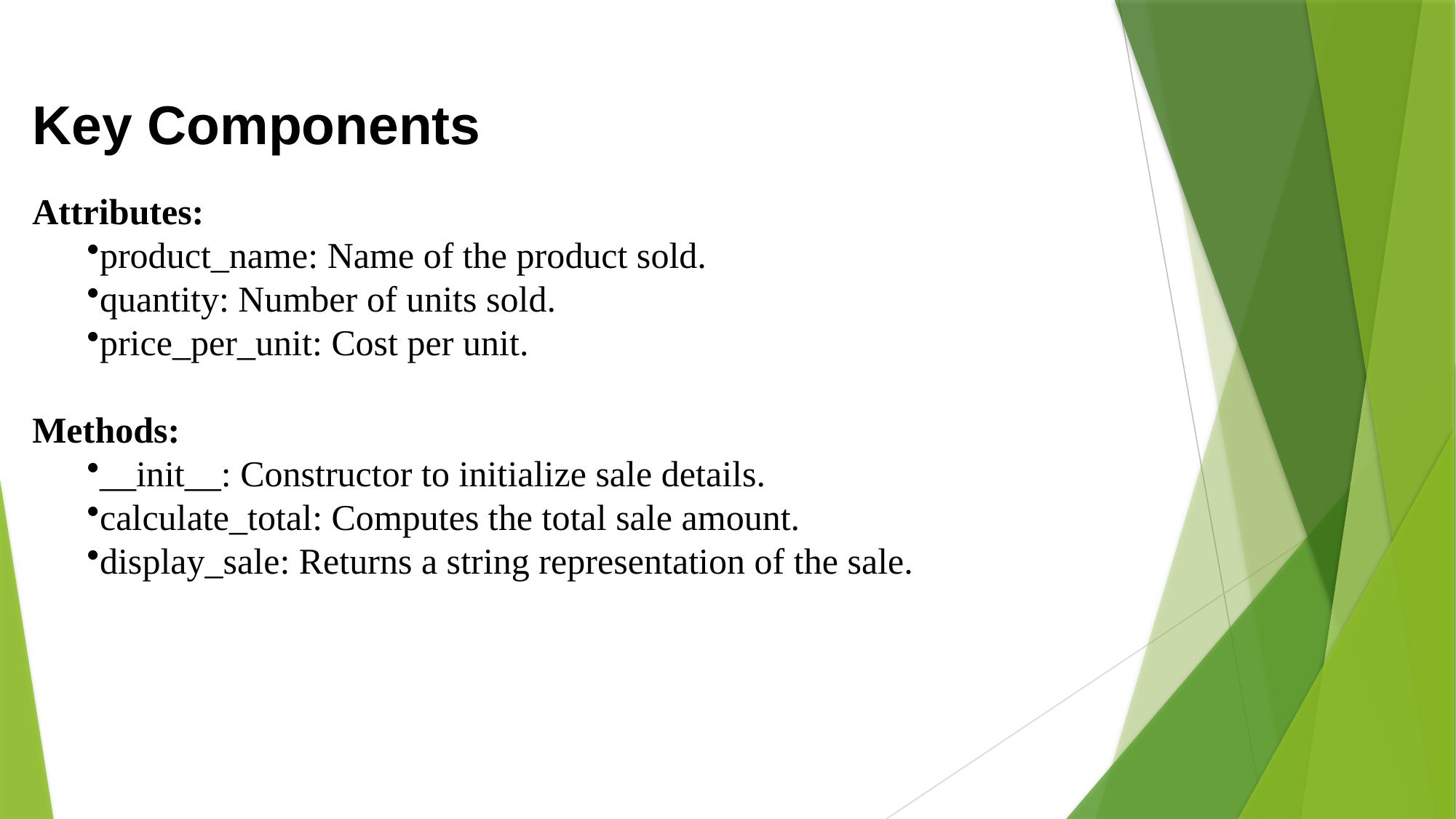

# Key Components
Attributes:
product_name: Name of the product sold.
quantity: Number of units sold.
price_per_unit: Cost per unit.

Methods:
__init__: Constructor to initialize sale details.
calculate_total: Computes the total sale amount.
display_sale: Returns a string representation of the sale.